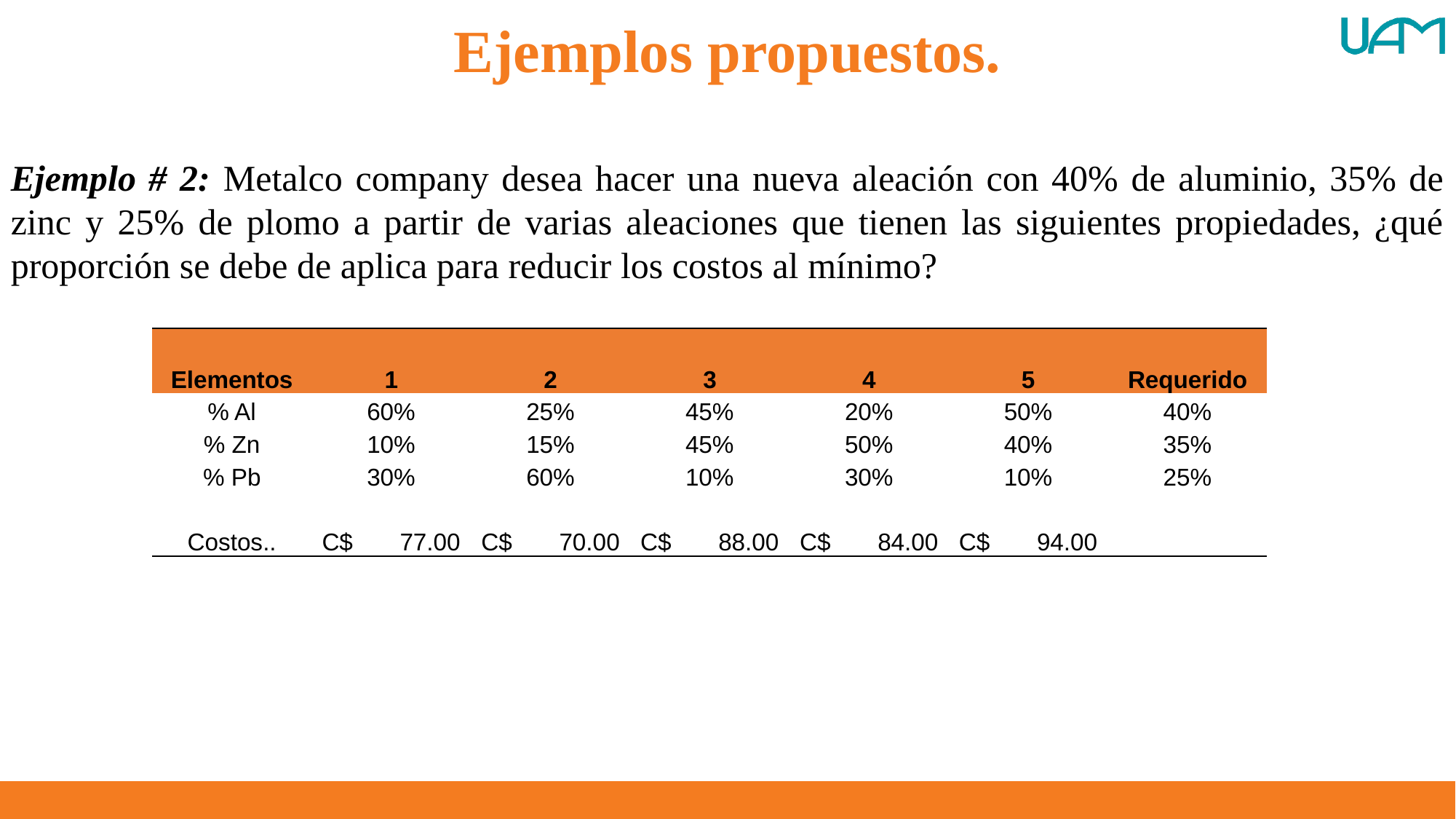

Ejemplos propuestos.
Ejemplo # 2: Metalco company desea hacer una nueva aleación con 40% de aluminio, 35% de zinc y 25% de plomo a partir de varias aleaciones que tienen las siguientes propiedades, ¿qué proporción se debe de aplica para reducir los costos al mínimo?
| Elementos | 1 | 2 | 3 | 4 | 5 | Requerido |
| --- | --- | --- | --- | --- | --- | --- |
| % Al | 60% | 25% | 45% | 20% | 50% | 40% |
| % Zn | 10% | 15% | 45% | 50% | 40% | 35% |
| % Pb | 30% | 60% | 10% | 30% | 10% | 25% |
| Costos.. | C$ 77.00 | C$ 70.00 | C$ 88.00 | C$ 84.00 | C$ 94.00 |  |